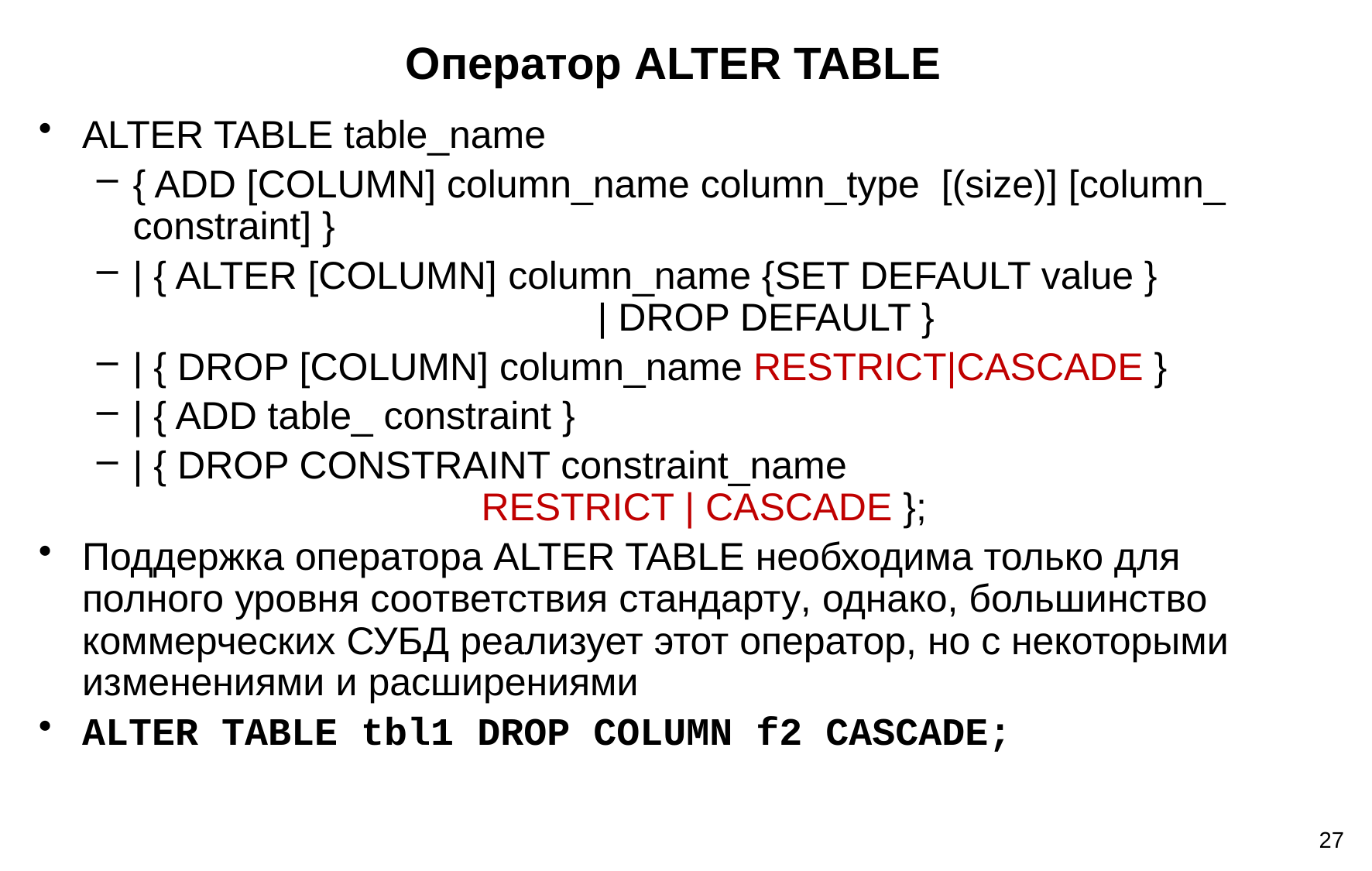

# Оператор ALTER TABLE
ALTER TABLE table_name
{ ADD [COLUMN] column_name column_type  [(size)] [column_ constraint] }
| { ALTER [COLUMN] column_name {SET DEFAULT value } 						| DROP DEFAULT }
| { DROP [COLUMN] column_name RESTRICT|CASCADE }
| { ADD table_ constraint }
| { DROP CONSTRAINT constraint_name                       					RESTRICT | CASCADE };
Поддержка оператора ALTER TABLE необходима только для полного уровня соответствия стандарту, однако, большинство коммерческих СУБД реализует этот оператор, но с некоторыми изменениями и расширениями
ALTER TABLE tbl1 DROP COLUMN f2 CASCADE;
27